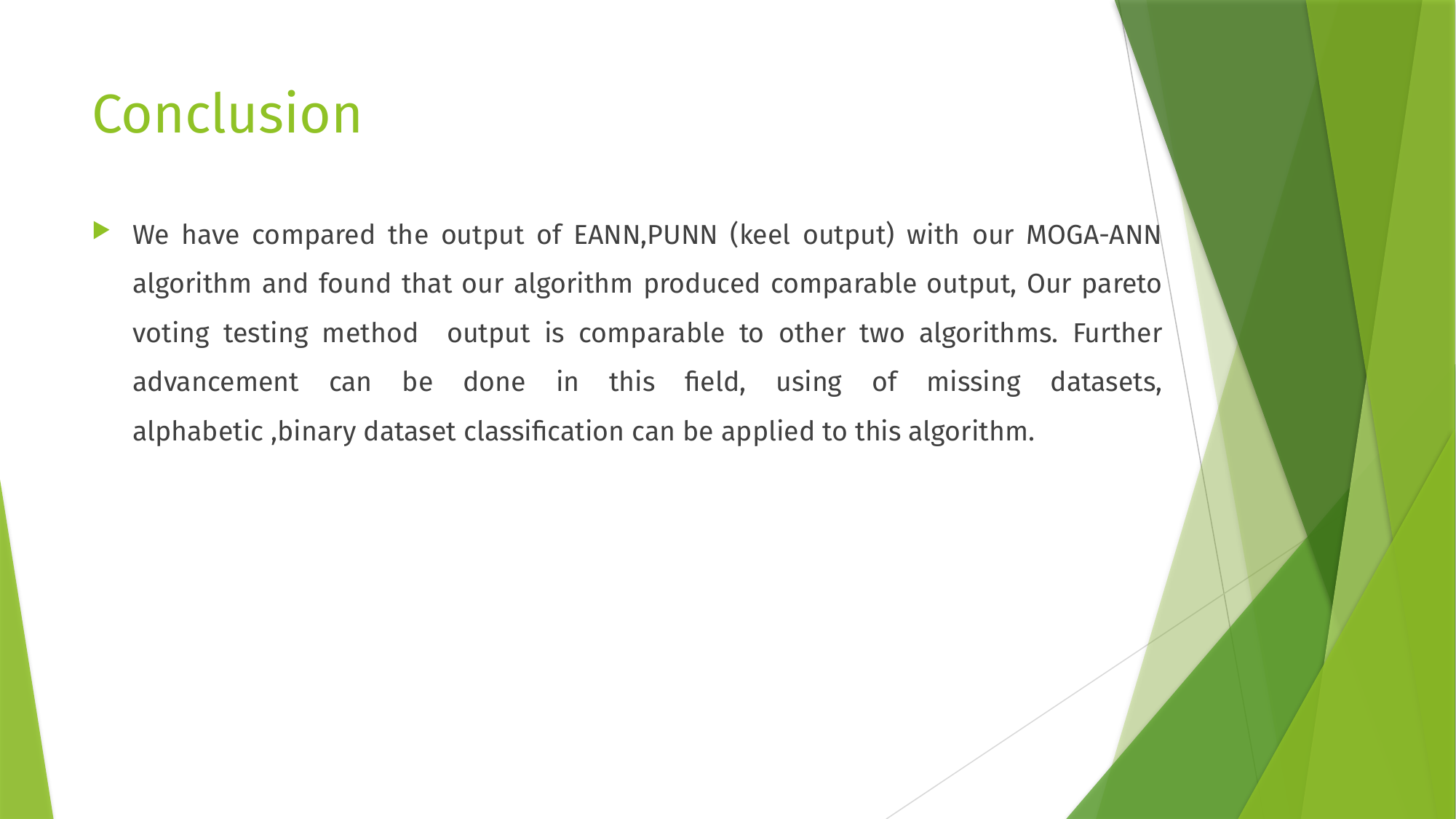

# Conclusion
We have compared the output of EANN,PUNN (keel output) with our MOGA-ANN algorithm and found that our algorithm produced comparable output, Our pareto voting testing method  output is comparable to other two algorithms. Further advancement can be done in this field, using of missing datasets, alphabetic ,binary dataset classification can be applied to this algorithm.